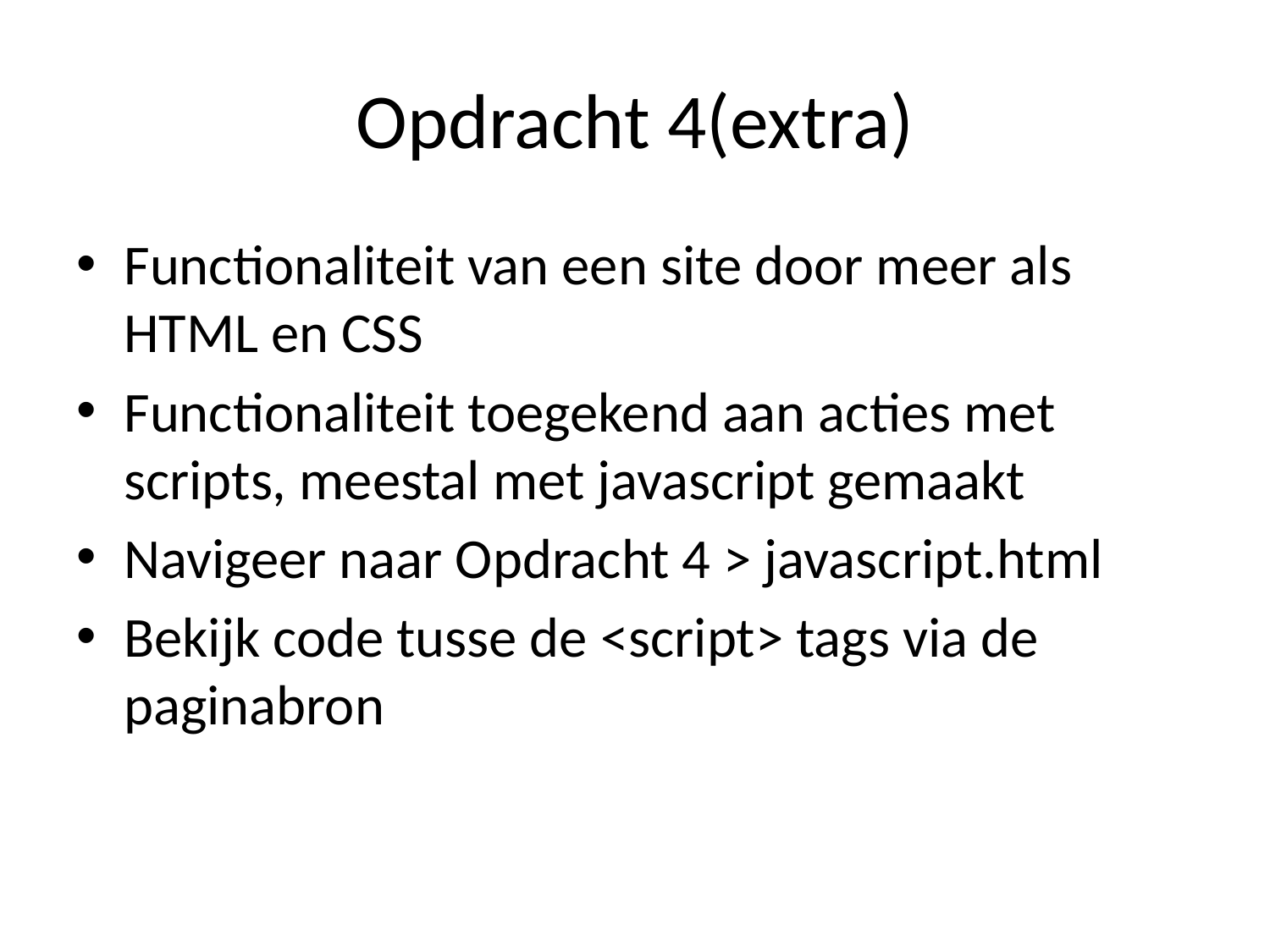

# Opdracht 4(extra)
Functionaliteit van een site door meer als HTML en CSS
Functionaliteit toegekend aan acties met scripts, meestal met javascript gemaakt
Navigeer naar Opdracht 4 > javascript.html
Bekijk code tusse de <script> tags via de paginabron